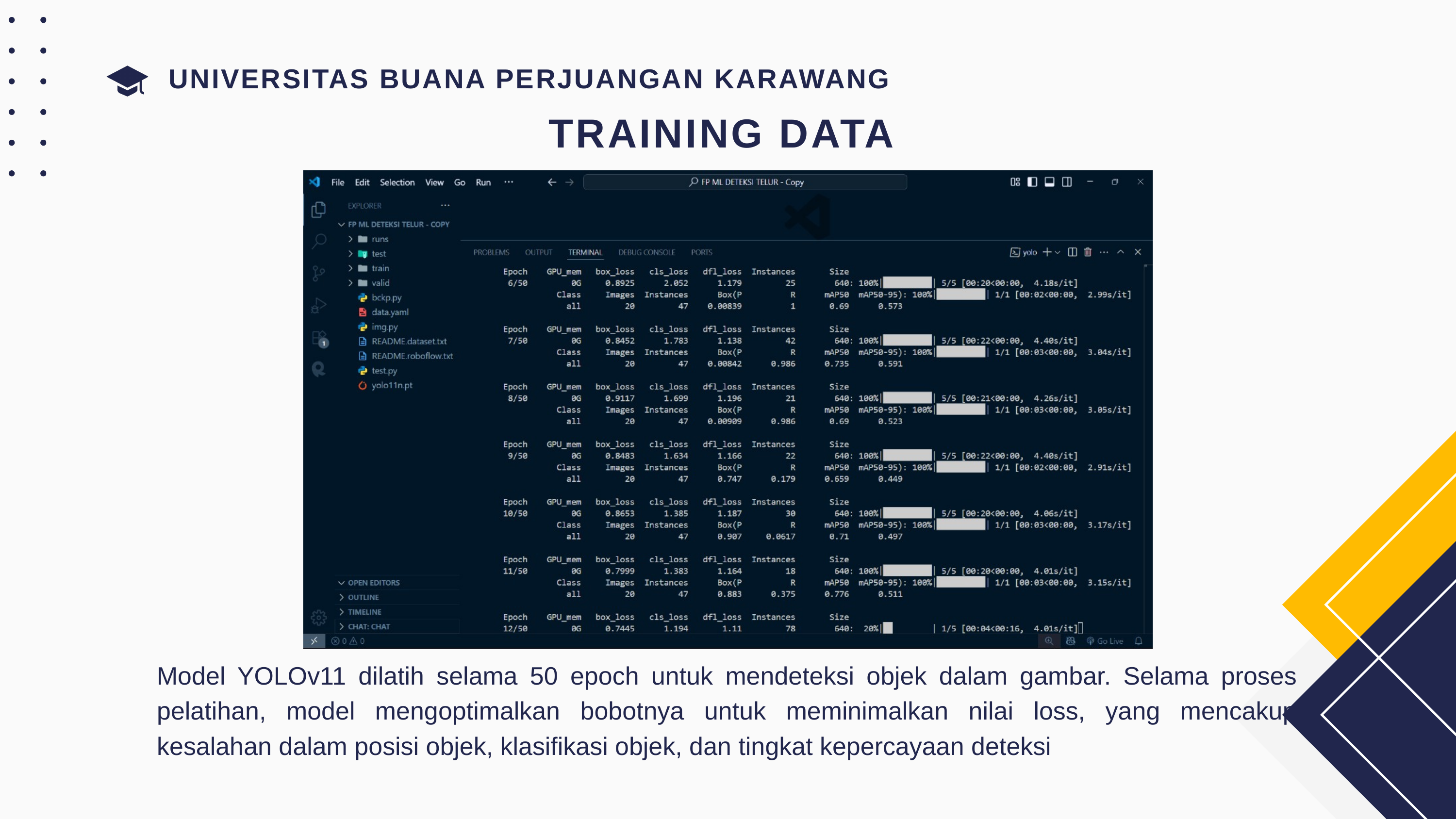

UNIVERSITAS BUANA PERJUANGAN KARAWANG

TRAINING DATA

Model YOLOv11 dilatih selama 50 epoch untuk mendeteksi objek dalam gambar. Selama proses pelatihan, model mengoptimalkan bobotnya untuk meminimalkan nilai loss, yang mencakup kesalahan dalam posisi objek, klasifikasi objek, dan tingkat kepercayaan deteksi